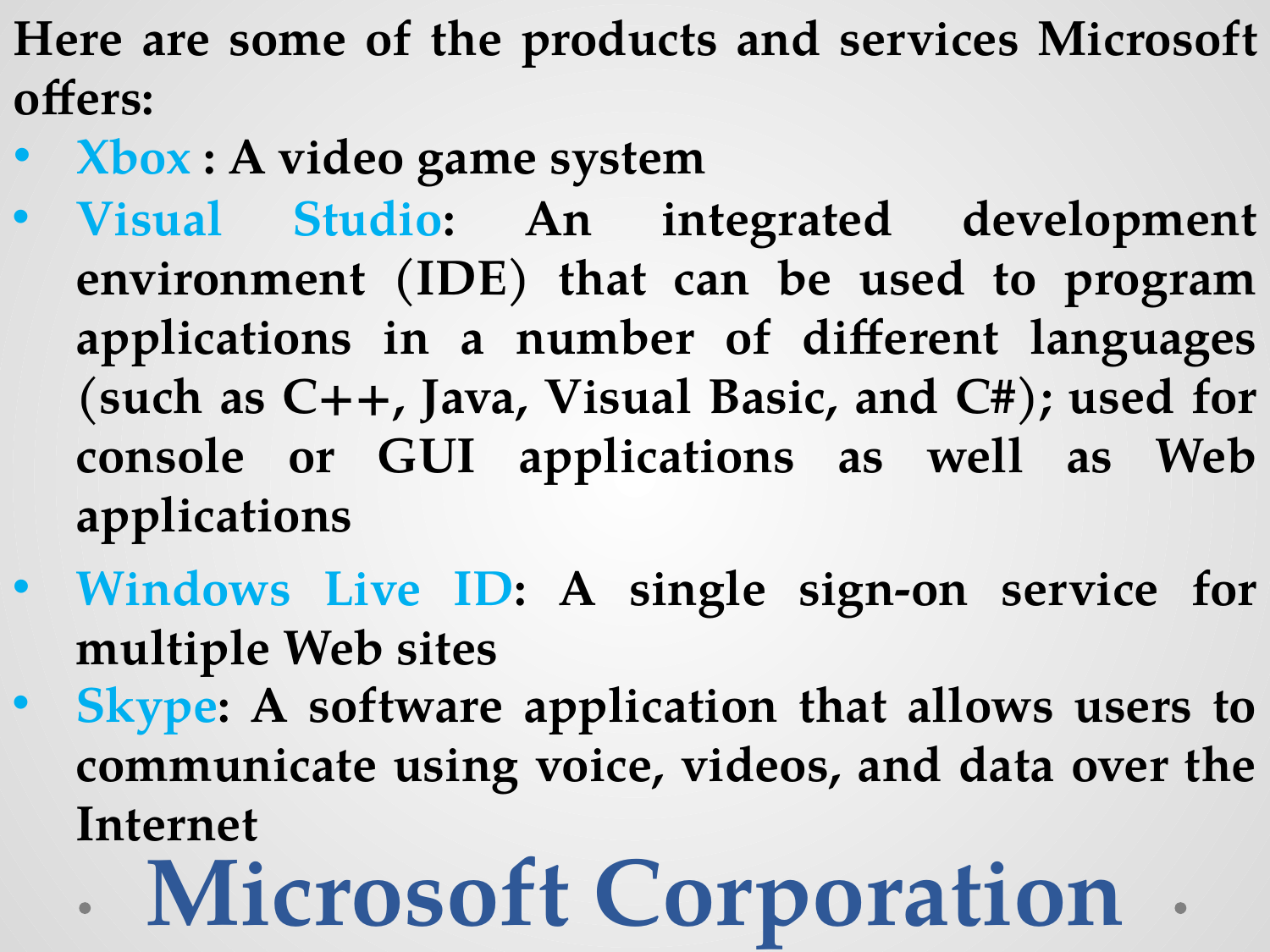

Here are some of the products and services Microsoft offers:
Xbox : A video game system
Visual Studio: An integrated development environment (IDE) that can be used to program applications in a number of different languages (such as C++, Java, Visual Basic, and C#); used for console or GUI applications as well as Web applications
Windows Live ID: A single sign-on service for multiple Web sites
Skype: A software application that allows users to communicate using voice, videos, and data over the Internet
Microsoft Corporation